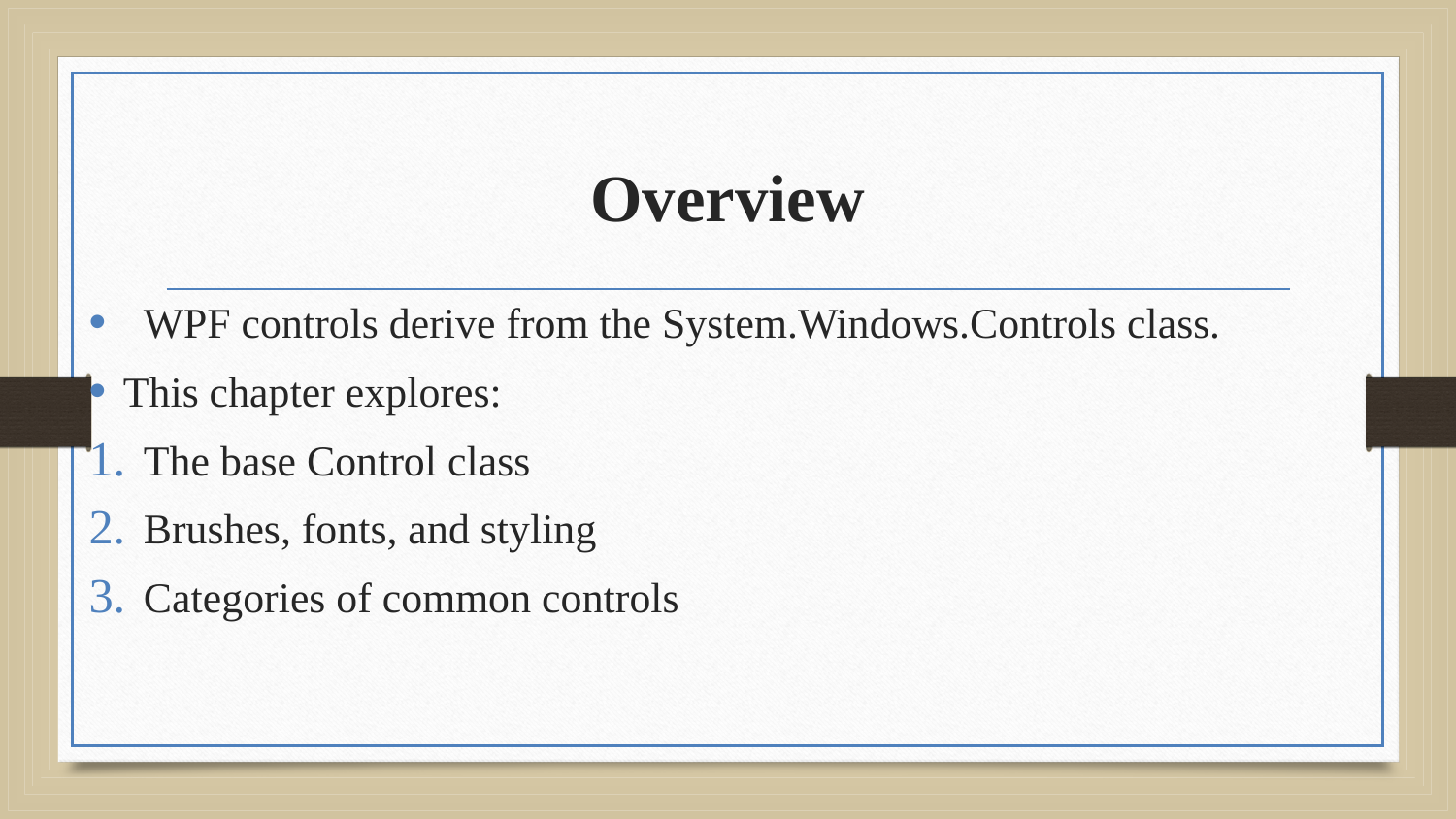

# Overview
WPF controls derive from the System.Windows.Controls class.
This chapter explores:
The base Control class
Brushes, fonts, and styling
Categories of common controls